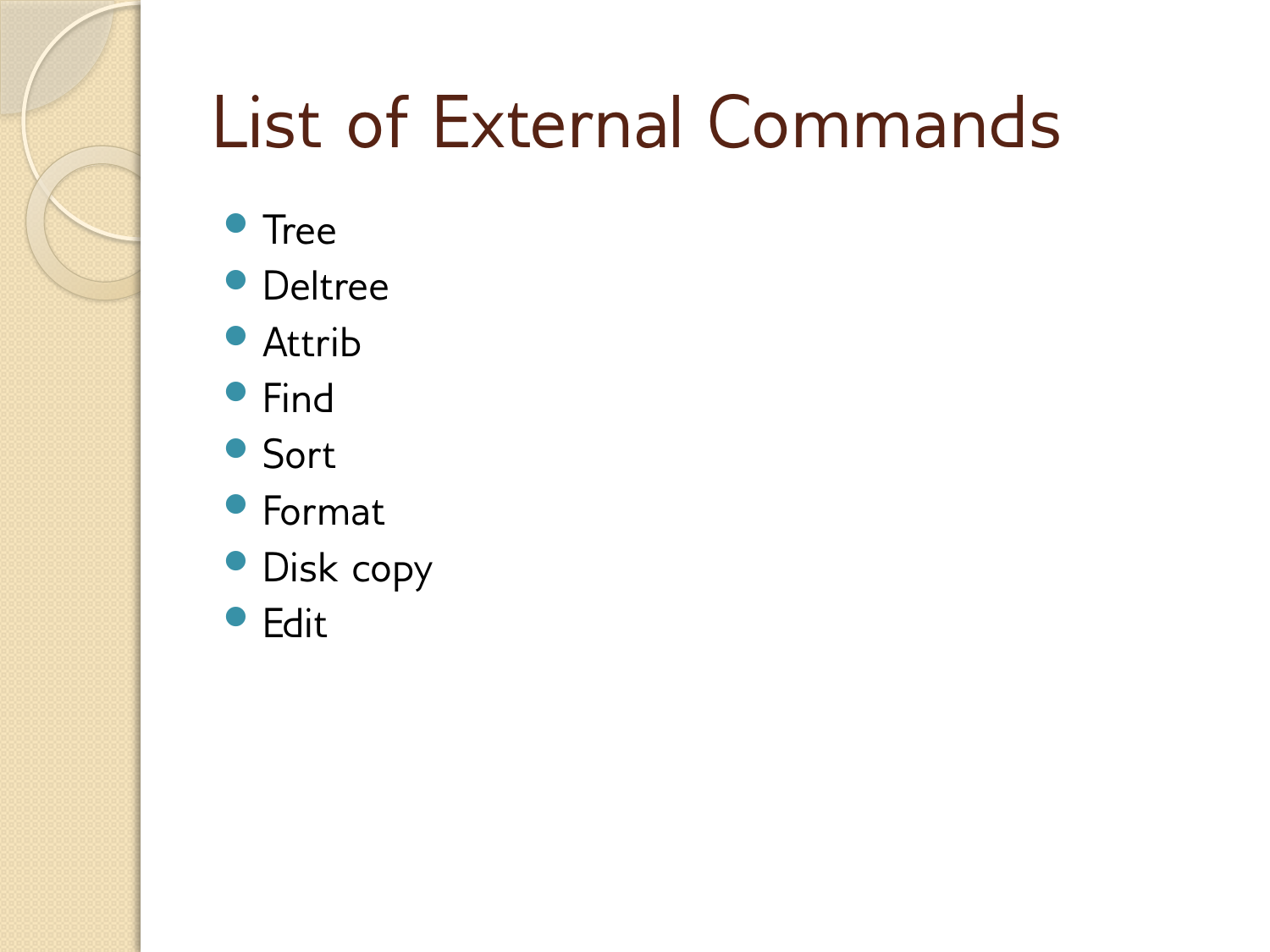

# List of External Commands
Tree
Deltree
Attrib
Find
Sort
Format
Disk copy
Edit